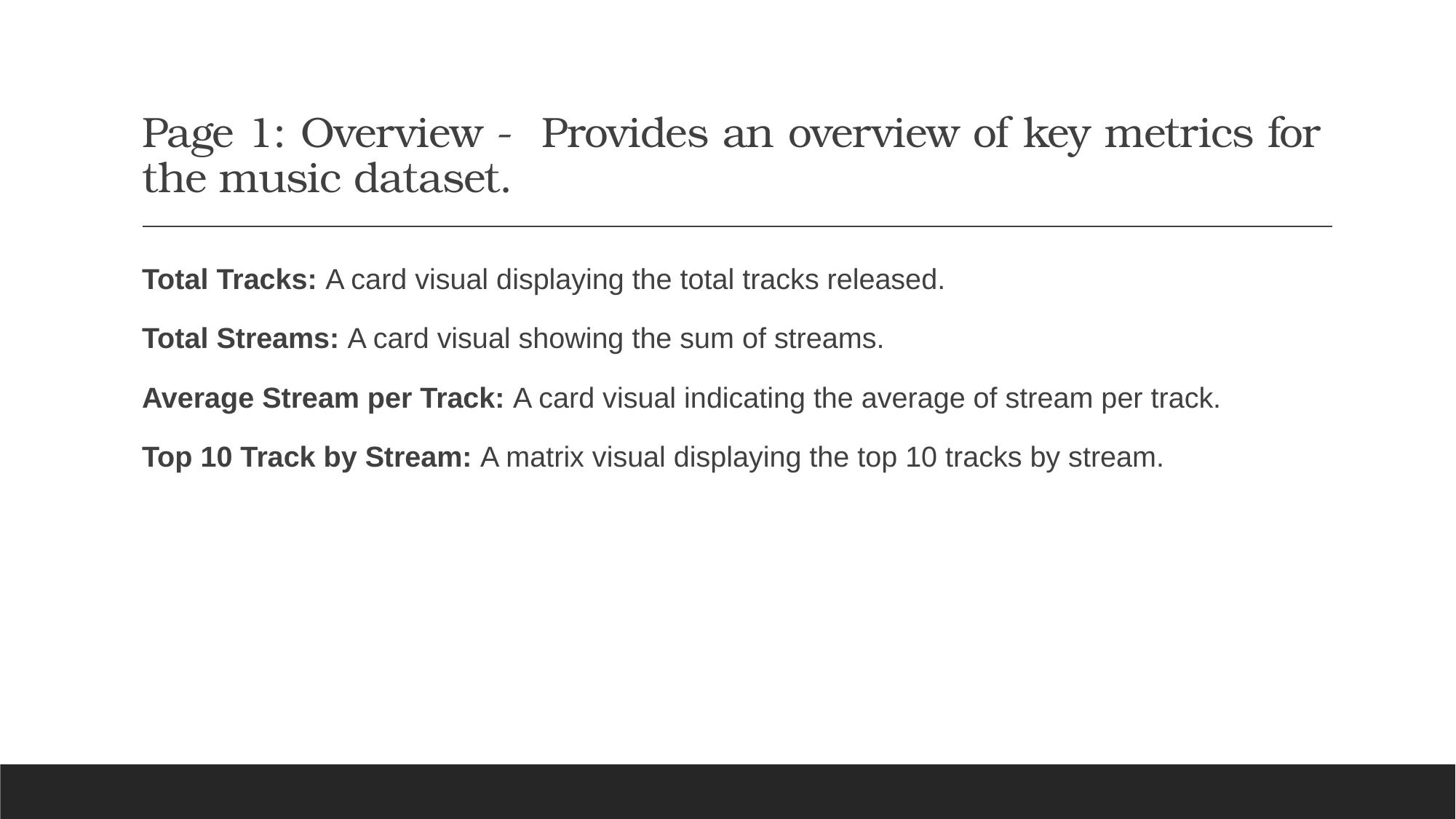

# Page 1: Overview -  Provides an overview of key metrics for the music dataset.
Total Tracks: A card visual displaying the total tracks released.
Total Streams: A card visual showing the sum of streams.
Average Stream per Track: A card visual indicating the average of stream per track.
Top 10 Track by Stream: A matrix visual displaying the top 10 tracks by stream.